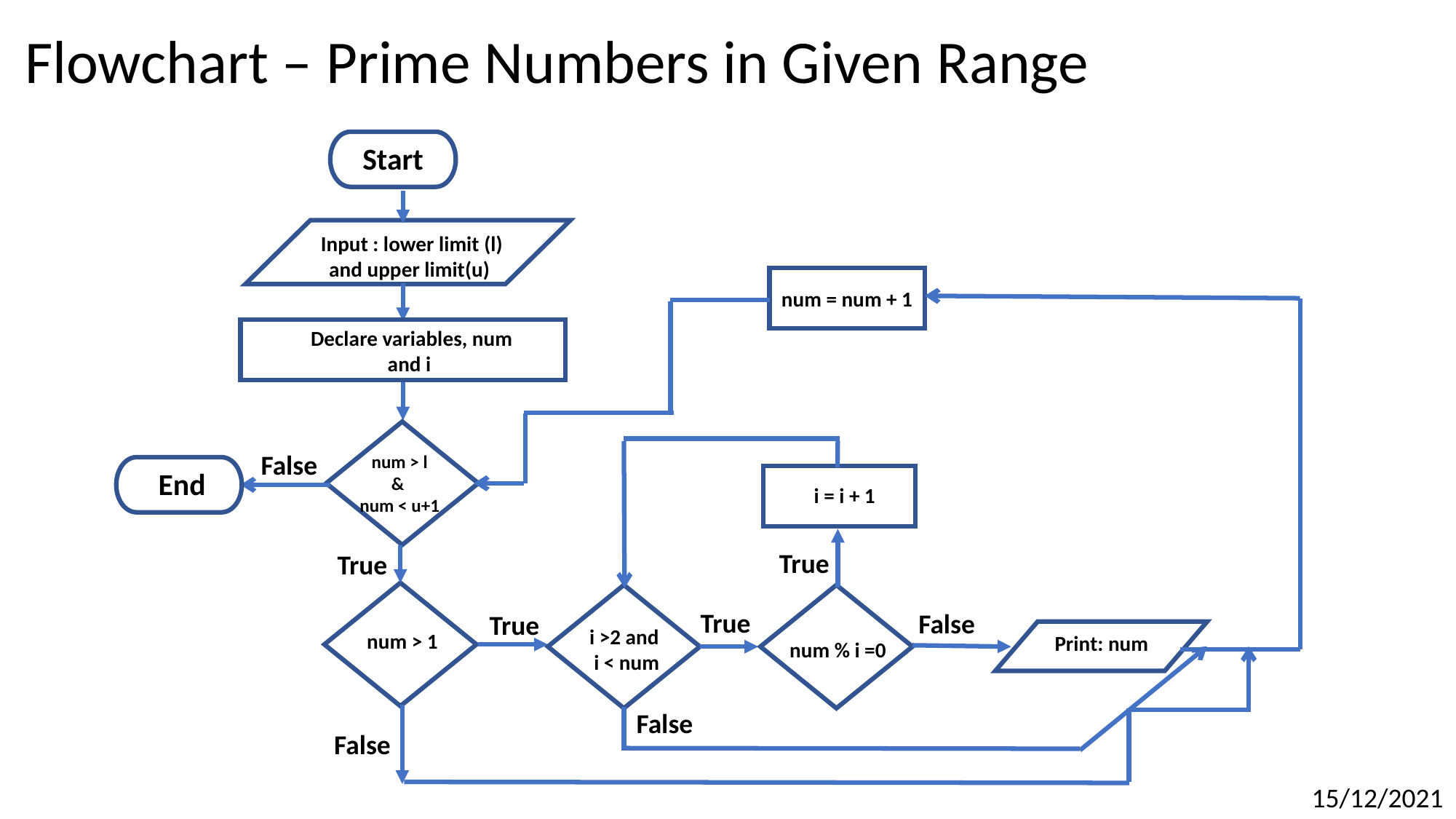

# Flowchart – Prime Numbers in Given Range

Start

 Input : lower limit (l) and upper limit(u)

num = num + 1

 Declare variables, num and i

False
 num > l
&
 num < u+1

End

i = i + 1
True
True

True
False
True
i >2 and
i < num

num > 1
Print: num
num % i =0
False
False
15/12/2021